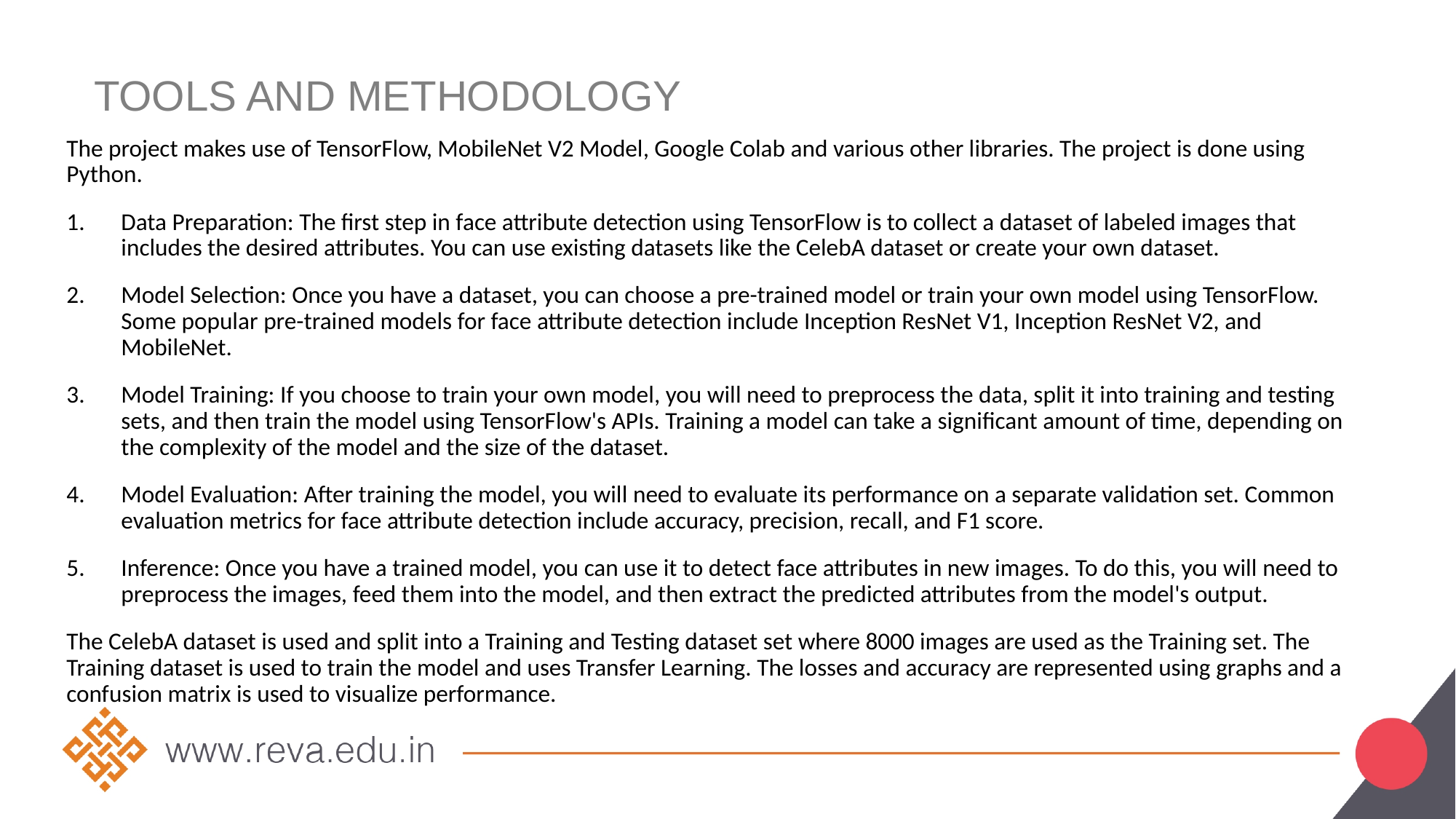

# Tools and Methodology
The project makes use of TensorFlow, MobileNet V2 Model, Google Colab and various other libraries. The project is done using Python.
Data Preparation: The first step in face attribute detection using TensorFlow is to collect a dataset of labeled images that includes the desired attributes. You can use existing datasets like the CelebA dataset or create your own dataset.
Model Selection: Once you have a dataset, you can choose a pre-trained model or train your own model using TensorFlow. Some popular pre-trained models for face attribute detection include Inception ResNet V1, Inception ResNet V2, and MobileNet.
Model Training: If you choose to train your own model, you will need to preprocess the data, split it into training and testing sets, and then train the model using TensorFlow's APIs. Training a model can take a significant amount of time, depending on the complexity of the model and the size of the dataset.
Model Evaluation: After training the model, you will need to evaluate its performance on a separate validation set. Common evaluation metrics for face attribute detection include accuracy, precision, recall, and F1 score.
Inference: Once you have a trained model, you can use it to detect face attributes in new images. To do this, you will need to preprocess the images, feed them into the model, and then extract the predicted attributes from the model's output.
The CelebA dataset is used and split into a Training and Testing dataset set where 8000 images are used as the Training set. The Training dataset is used to train the model and uses Transfer Learning. The losses and accuracy are represented using graphs and a confusion matrix is used to visualize performance.